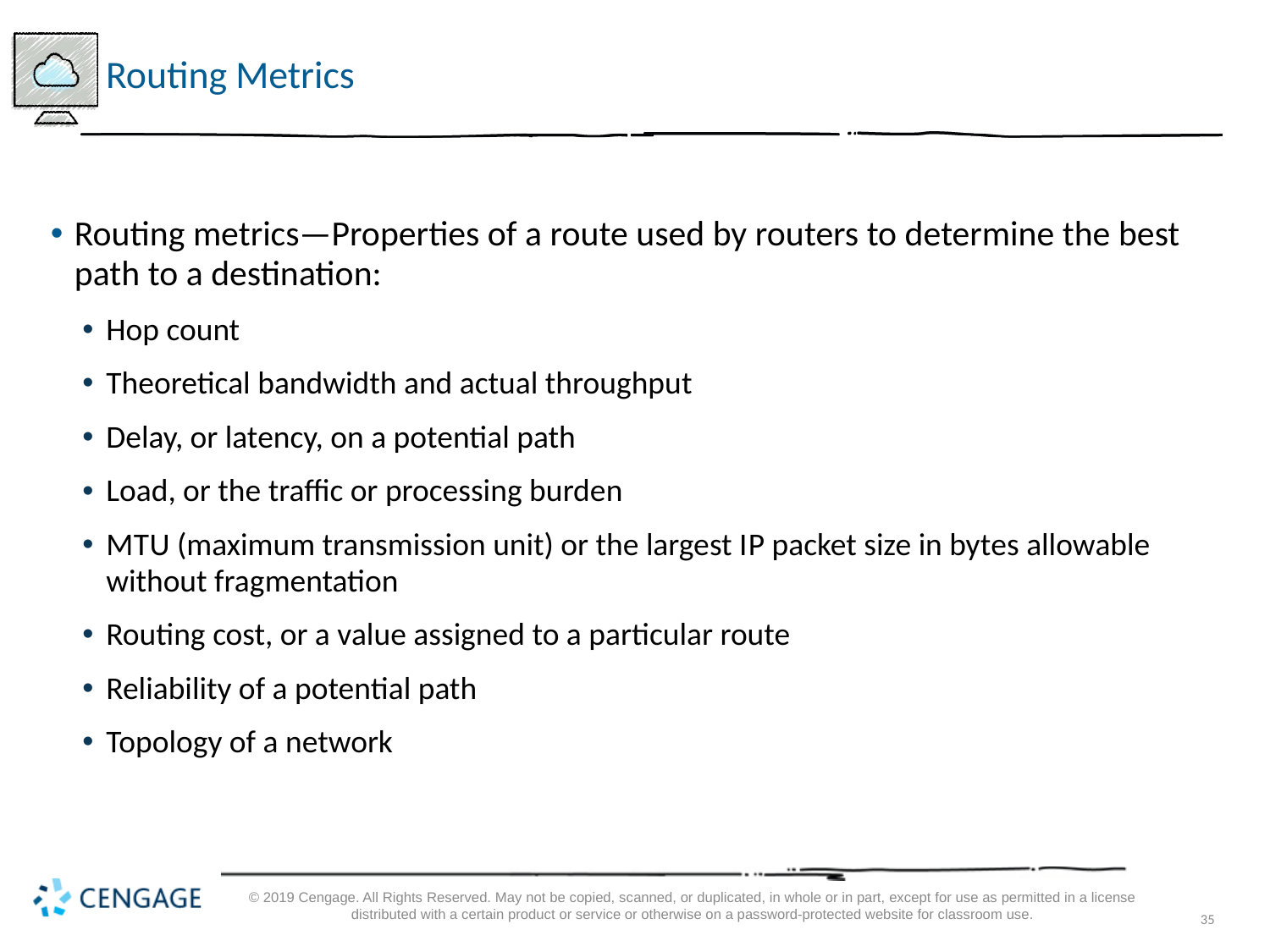

# Routing Metrics
Routing metrics—Properties of a route used by routers to determine the best path to a destination:
Hop count
Theoretical bandwidth and actual throughput
Delay, or latency, on a potential path
Load, or the traffic or processing burden
M T U (maximum transmission unit) or the largest I P packet size in bytes allowable without fragmentation
Routing cost, or a value assigned to a particular route
Reliability of a potential path
Topology of a network
© 2019 Cengage. All Rights Reserved. May not be copied, scanned, or duplicated, in whole or in part, except for use as permitted in a license distributed with a certain product or service or otherwise on a password-protected website for classroom use.